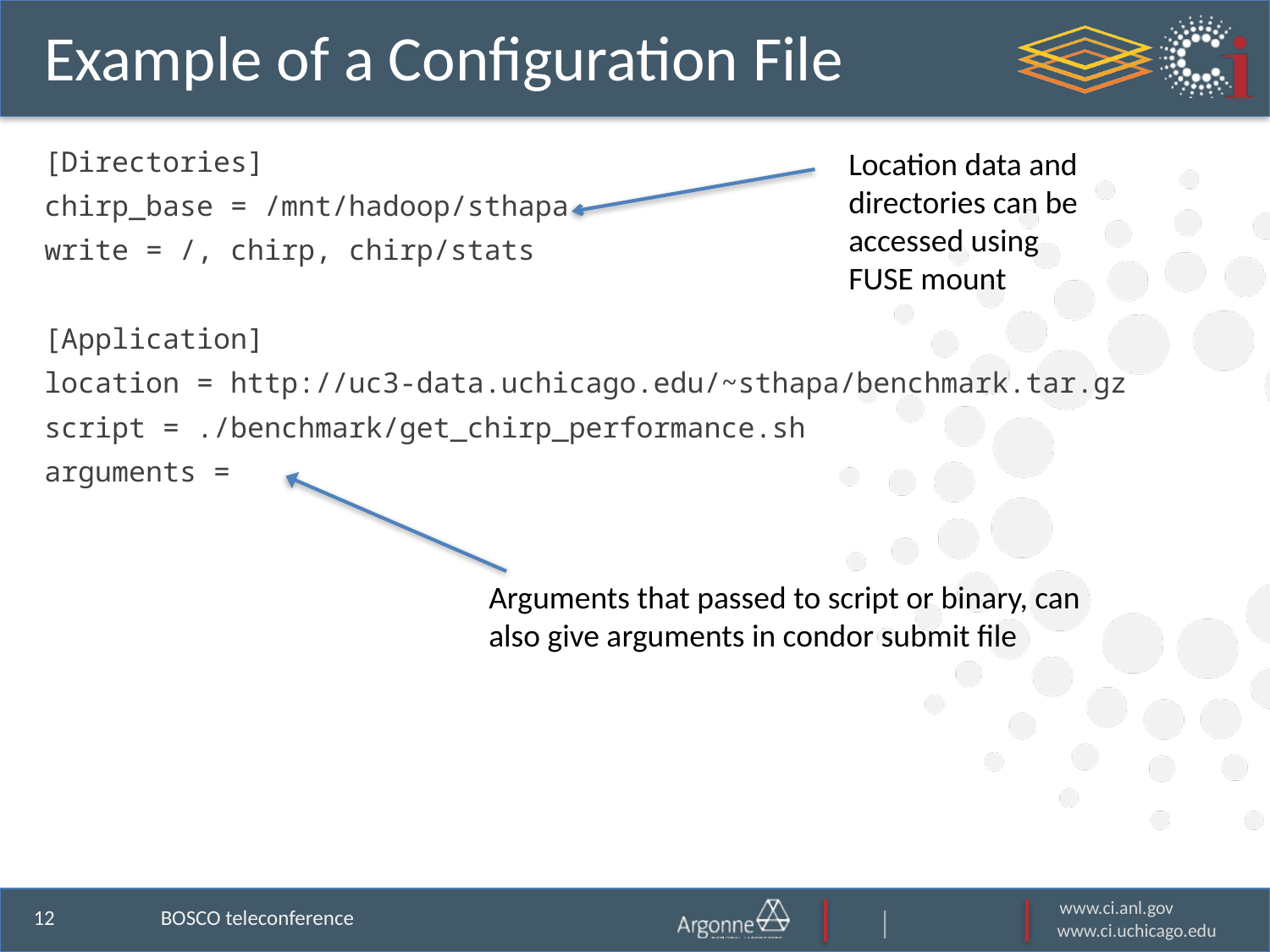

# Example of a Configuration File
[Directories]
chirp_base = /mnt/hadoop/sthapa
write = /, chirp, chirp/stats

[Application]
location = http://uc3-data.uchicago.edu/~sthapa/benchmark.tar.gz
script = ./benchmark/get_chirp_performance.sh
arguments =
Location data and directories can be accessed using FUSE mount
Arguments that passed to script or binary, can also give arguments in condor submit file
BOSCO teleconference